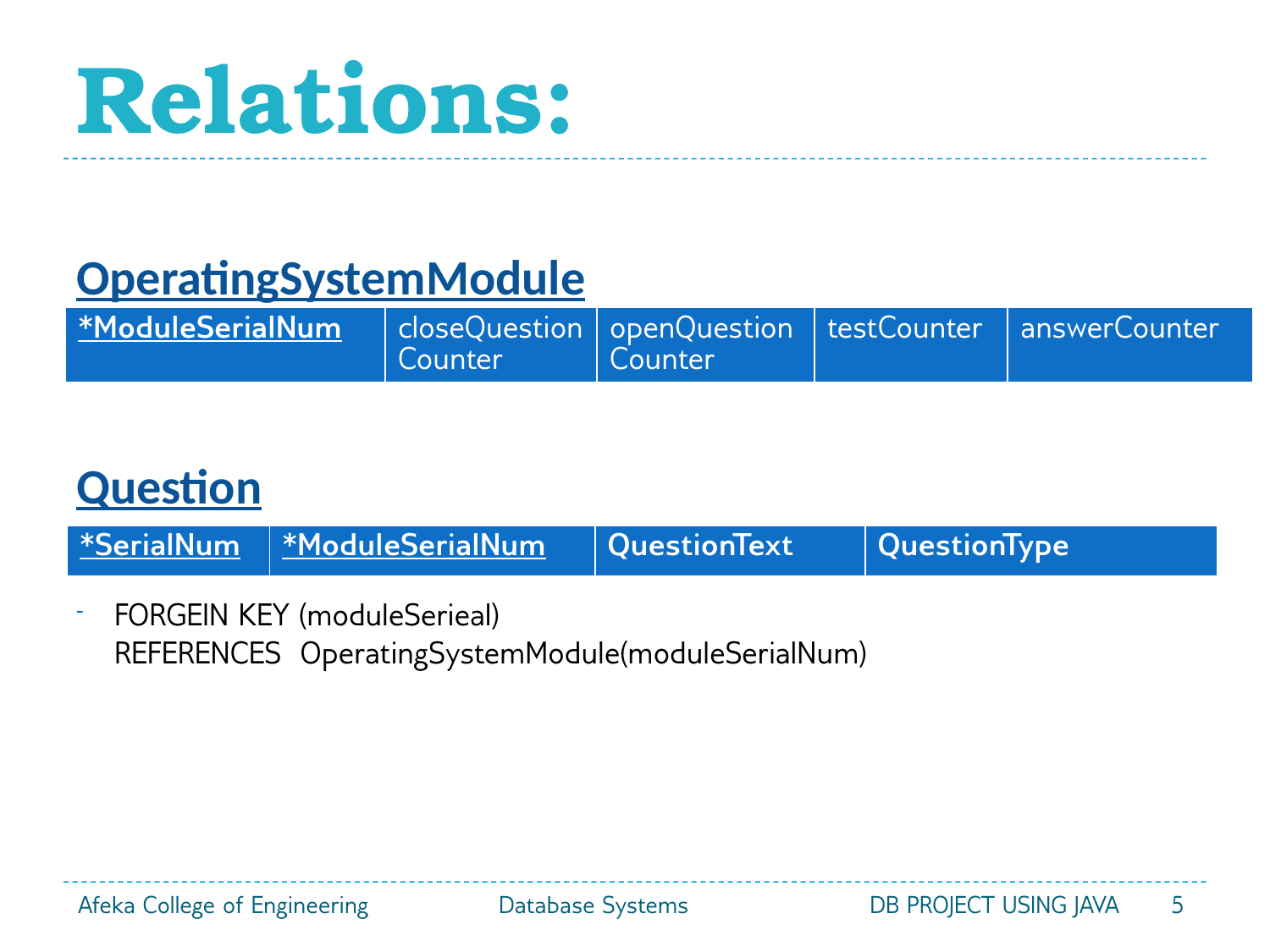

# Relations:

OperatingSystemModule

Question

FORGEIN KEY (moduleSerieal) REFERENCES  OperatingSystemModule(moduleSerialNum)

| \*ModuleSerialNum | closeQuestionCounter | openQuestionCounter | testCounter | answerCounter |
| --- | --- | --- | --- | --- |
| SerialNum |  | QuestionText | QuestionType |
| --- | --- | --- | --- |
| \*SerialNum | \*ModuleSerialNum | QuestionText | QuestionType |
| --- | --- | --- | --- |
DB PROJECT USING JAVA 	5
Database Systems
Afeka College of Engineering